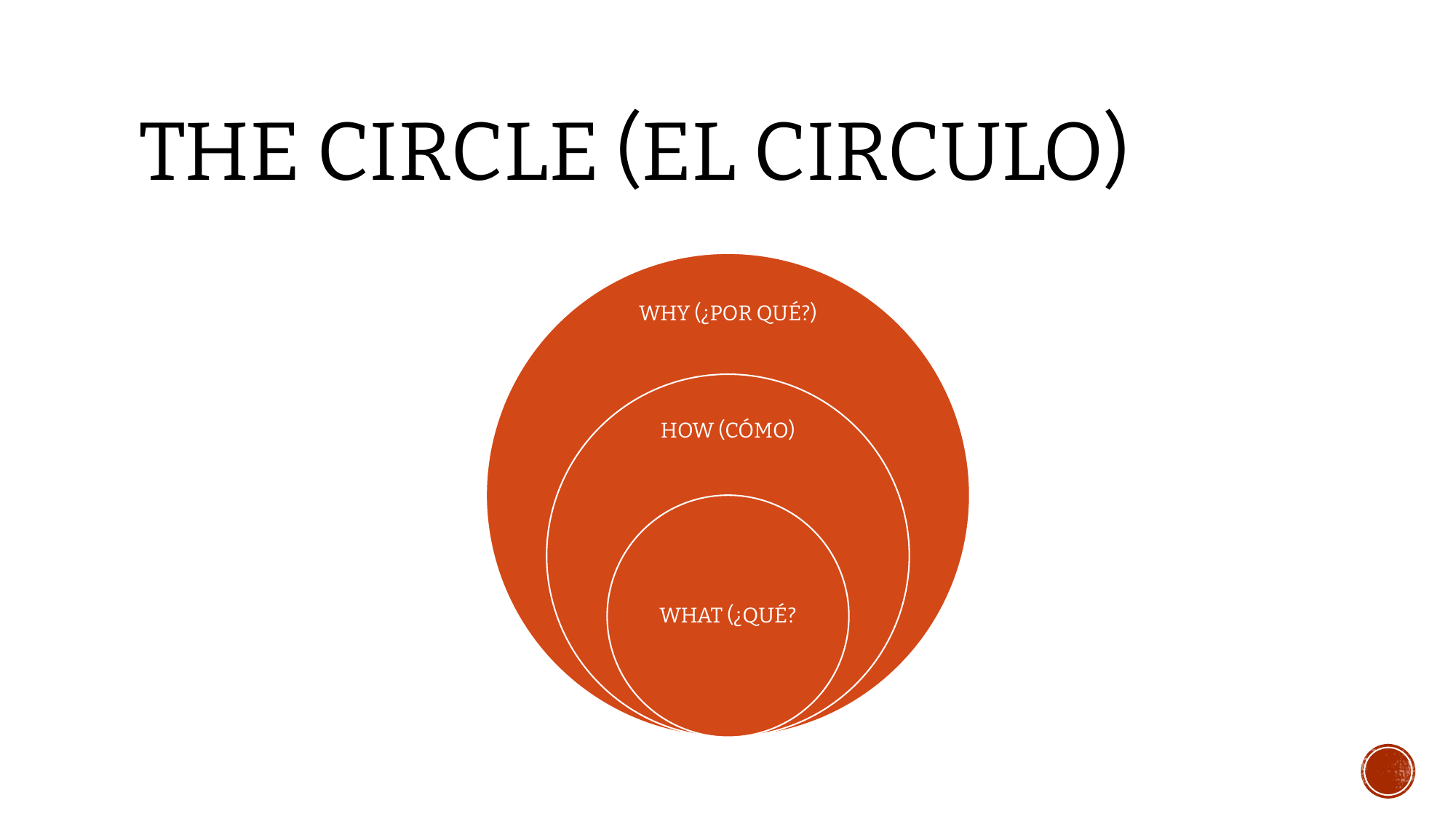

# THE CIRCLE (EL CIRCULO)
WHY (¿POR QUÉ?)
HOW (CÓMO)
WHAT (¿QUÉ?